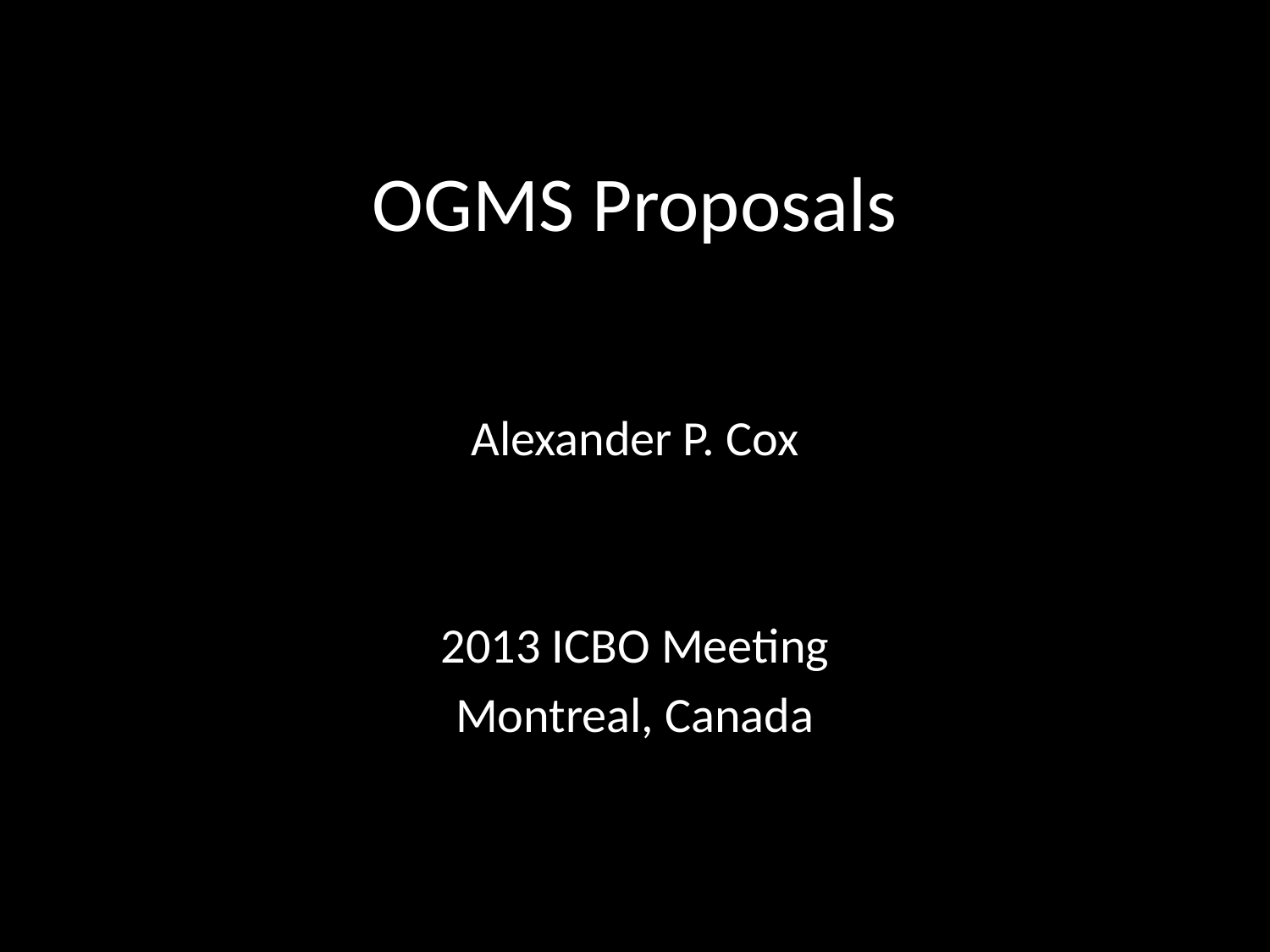

# OGMS Proposals
Alexander P. Cox

2013 ICBO Meeting
Montreal, Canada